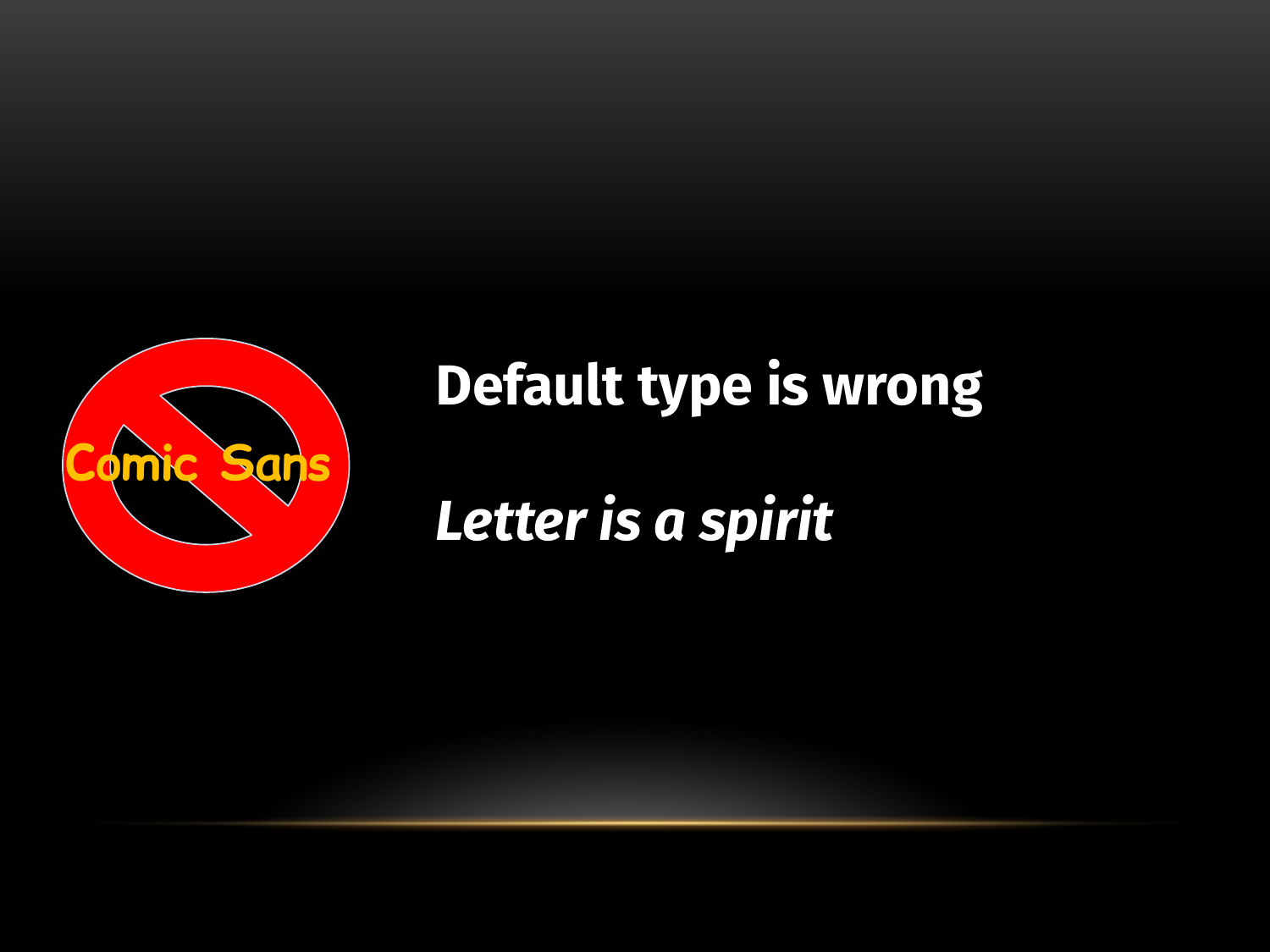

Default type is wrong

Letter is a spirit
Comic Sans